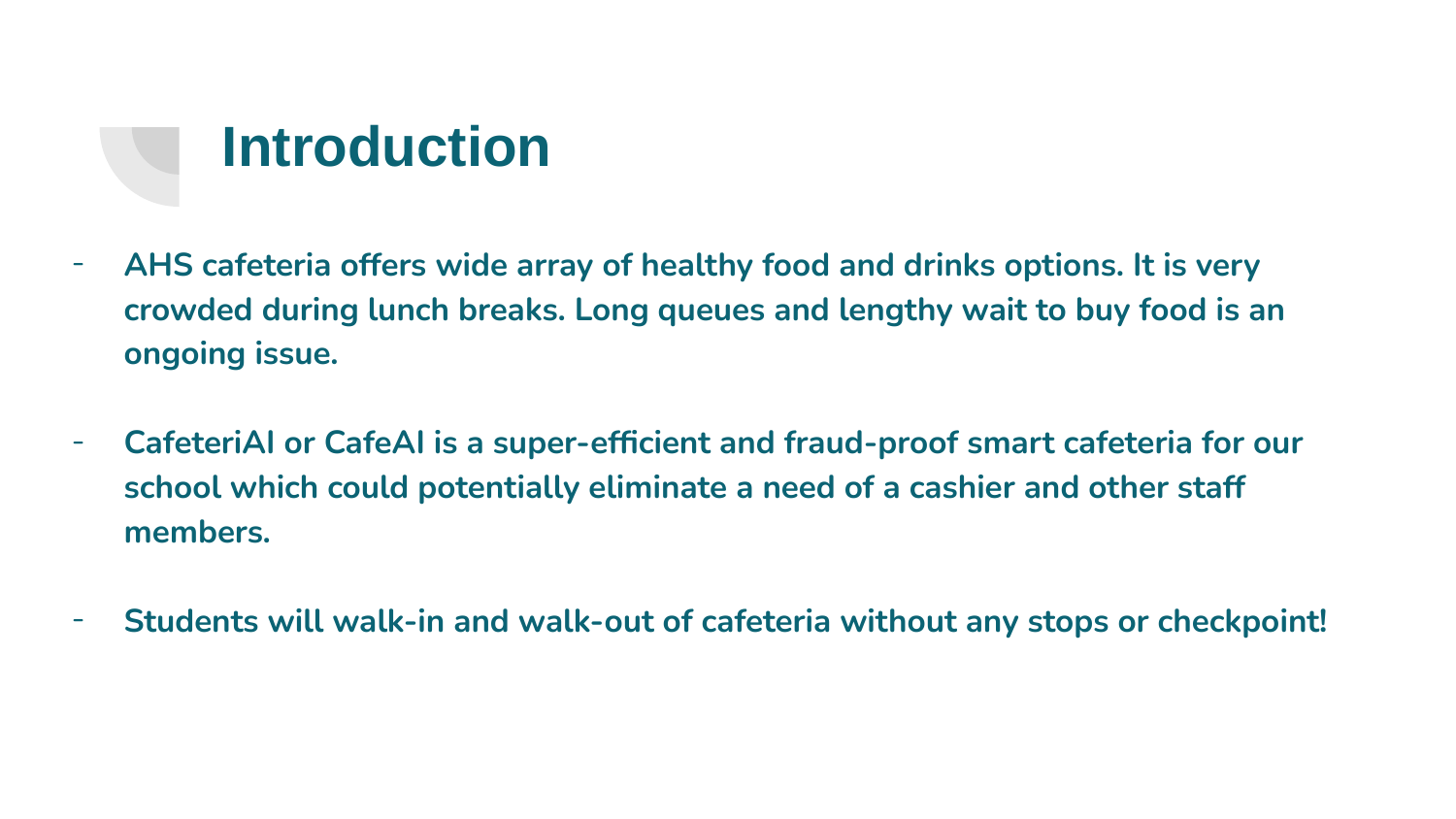

# Introduction
AHS cafeteria offers wide array of healthy food and drinks options. It is very crowded during lunch breaks. Long queues and lengthy wait to buy food is an ongoing issue.

CafeteriAI or CafeAI is a super-efficient and fraud-proof smart cafeteria for our school which could potentially eliminate a need of a cashier and other staff members.

Students will walk-in and walk-out of cafeteria without any stops or checkpoint!